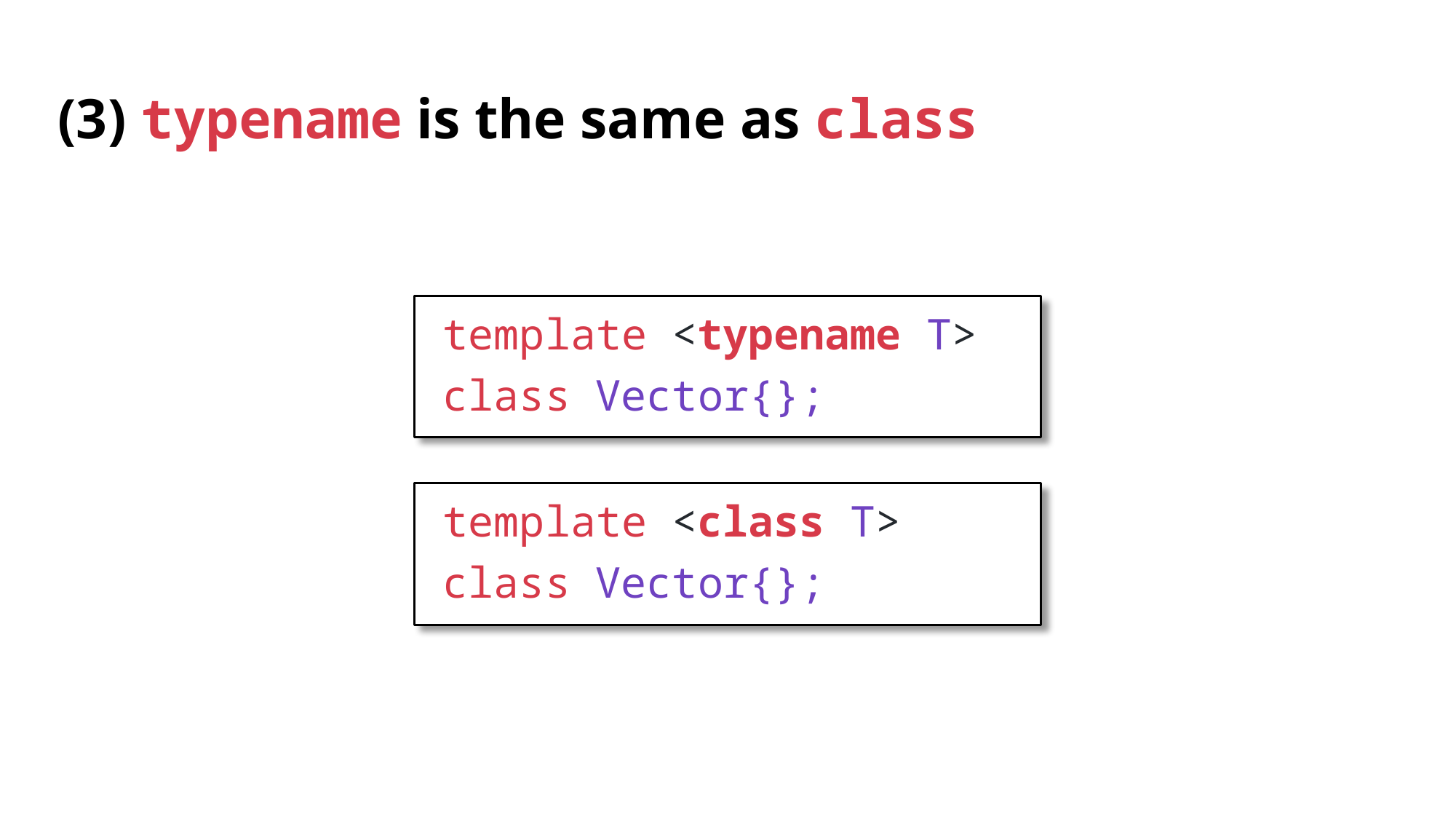

# (3) typename is the same as class
template <typename T>
class Vector{};
template <class T>
class Vector{};